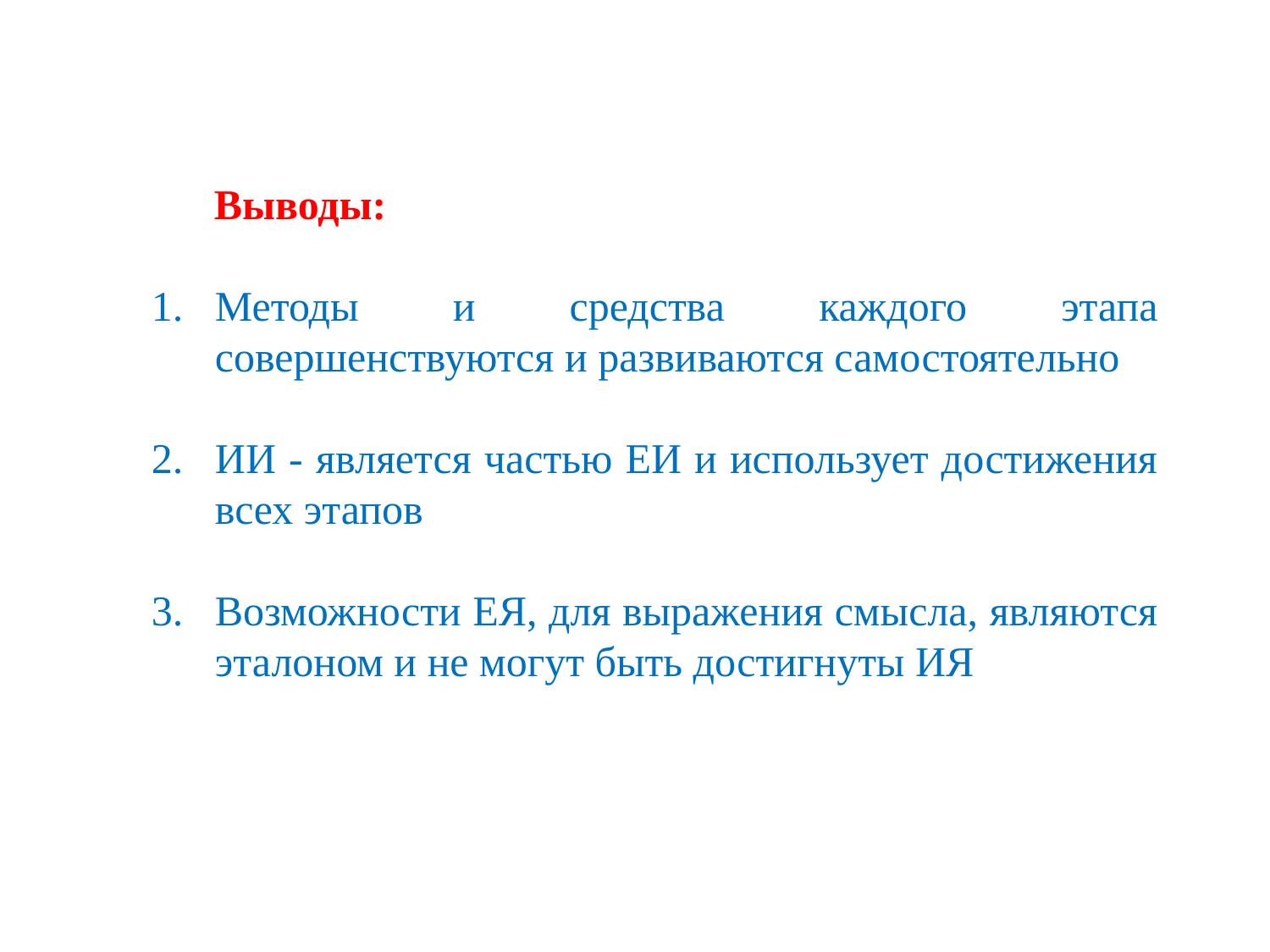

Выводы:

Методы и средства каждого этапа совершенствуются и развиваются самостоятельно

ИИ - является частью ЕИ и использует достижения всех этапов

Возможности ЕЯ, для выражения смысла, являются эталоном и не могут быть достигнуты ИЯ